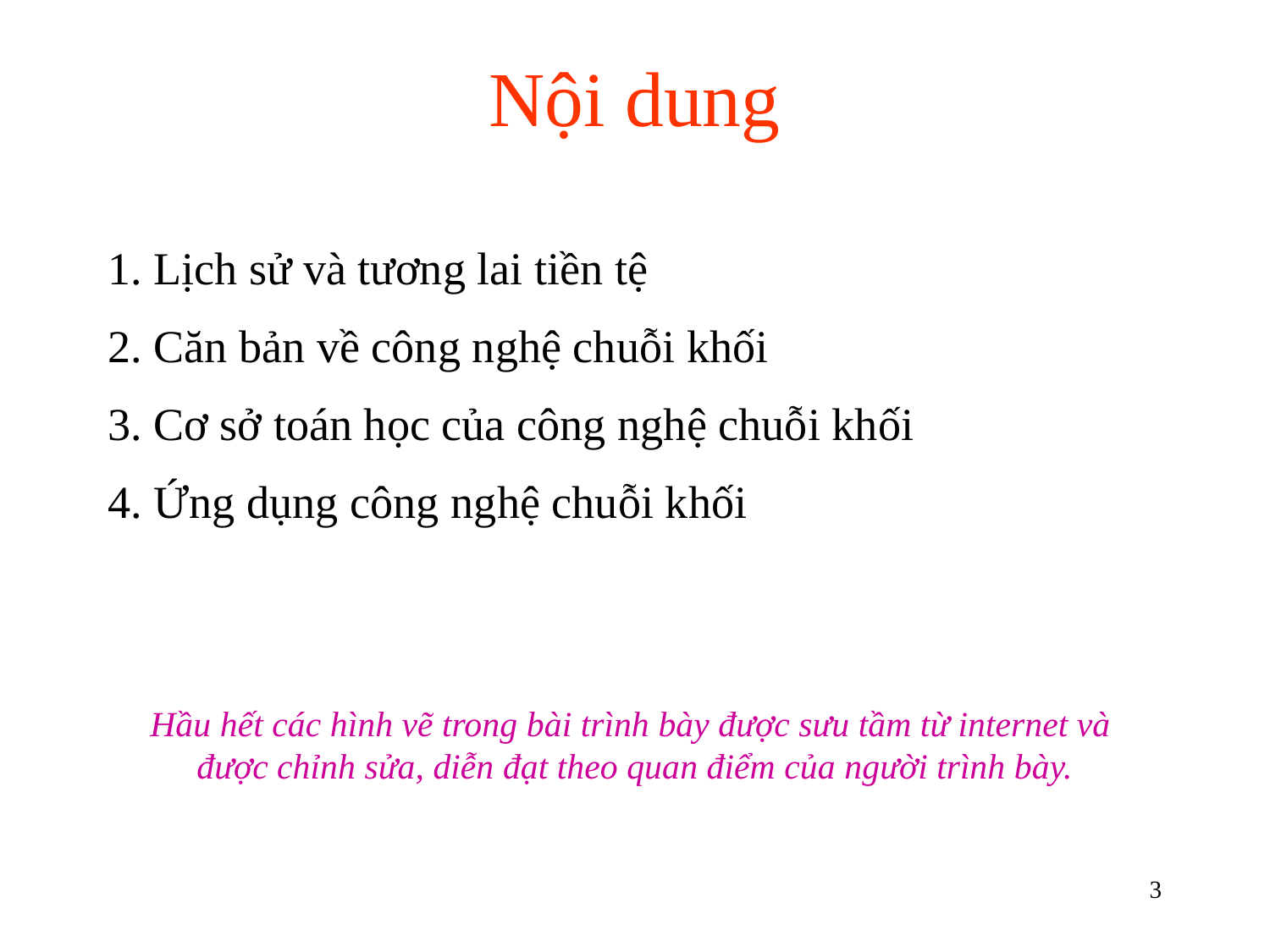

# Nội dung
1. Lịch sử và tương lai tiền tệ
2. Căn bản về công nghệ chuỗi khối
3. Cơ sở toán học của công nghệ chuỗi khối
4. Ứng dụng công nghệ chuỗi khối

Hầu hết các hình vẽ trong bài trình bày được sưu tầm từ internet và
được chỉnh sửa, diễn đạt theo quan điểm của người trình bày.
3